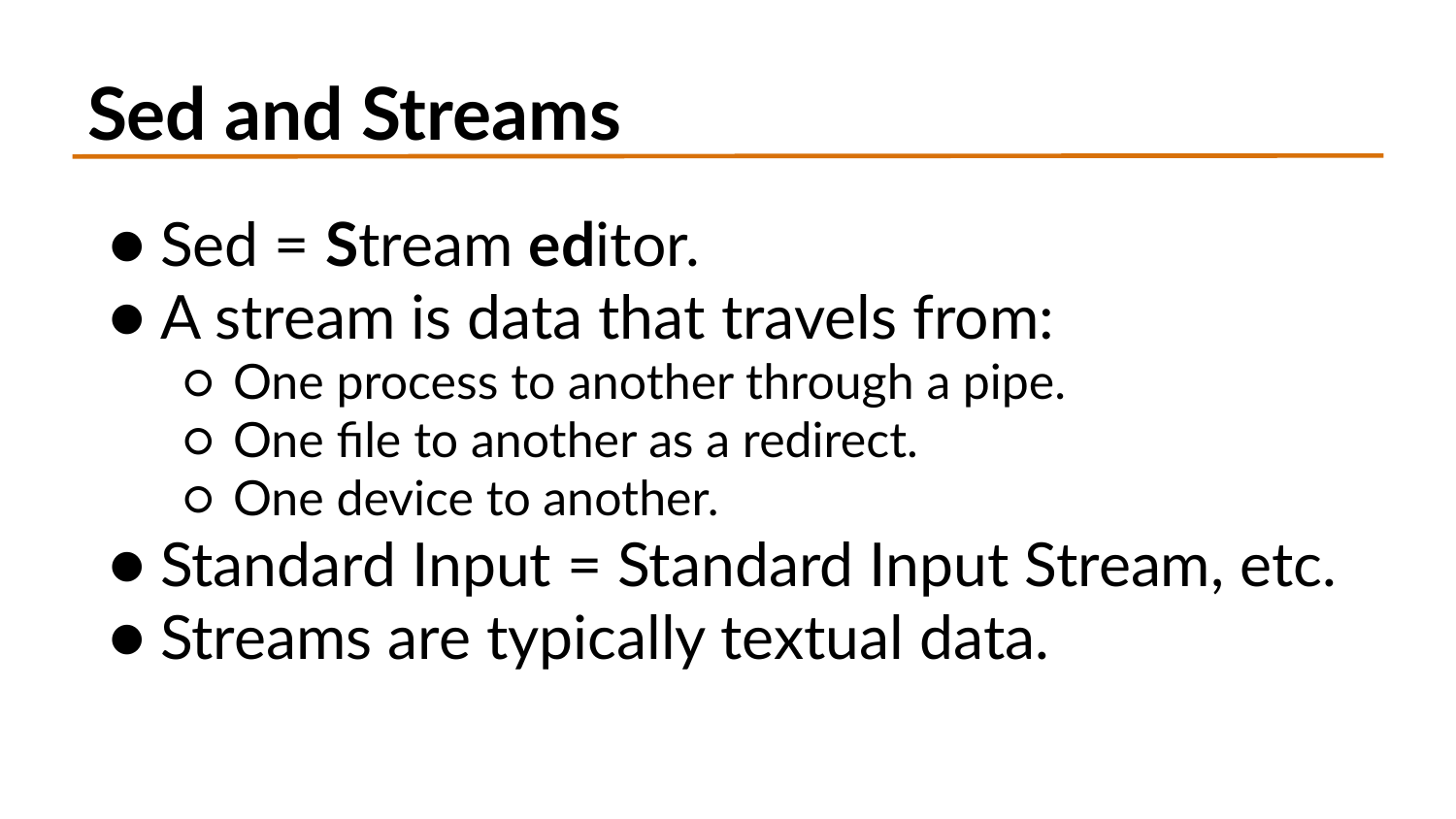

# Sed and Streams
Sed = Stream editor.
A stream is data that travels from:
One process to another through a pipe.
One file to another as a redirect.
One device to another.
Standard Input = Standard Input Stream, etc.
Streams are typically textual data.